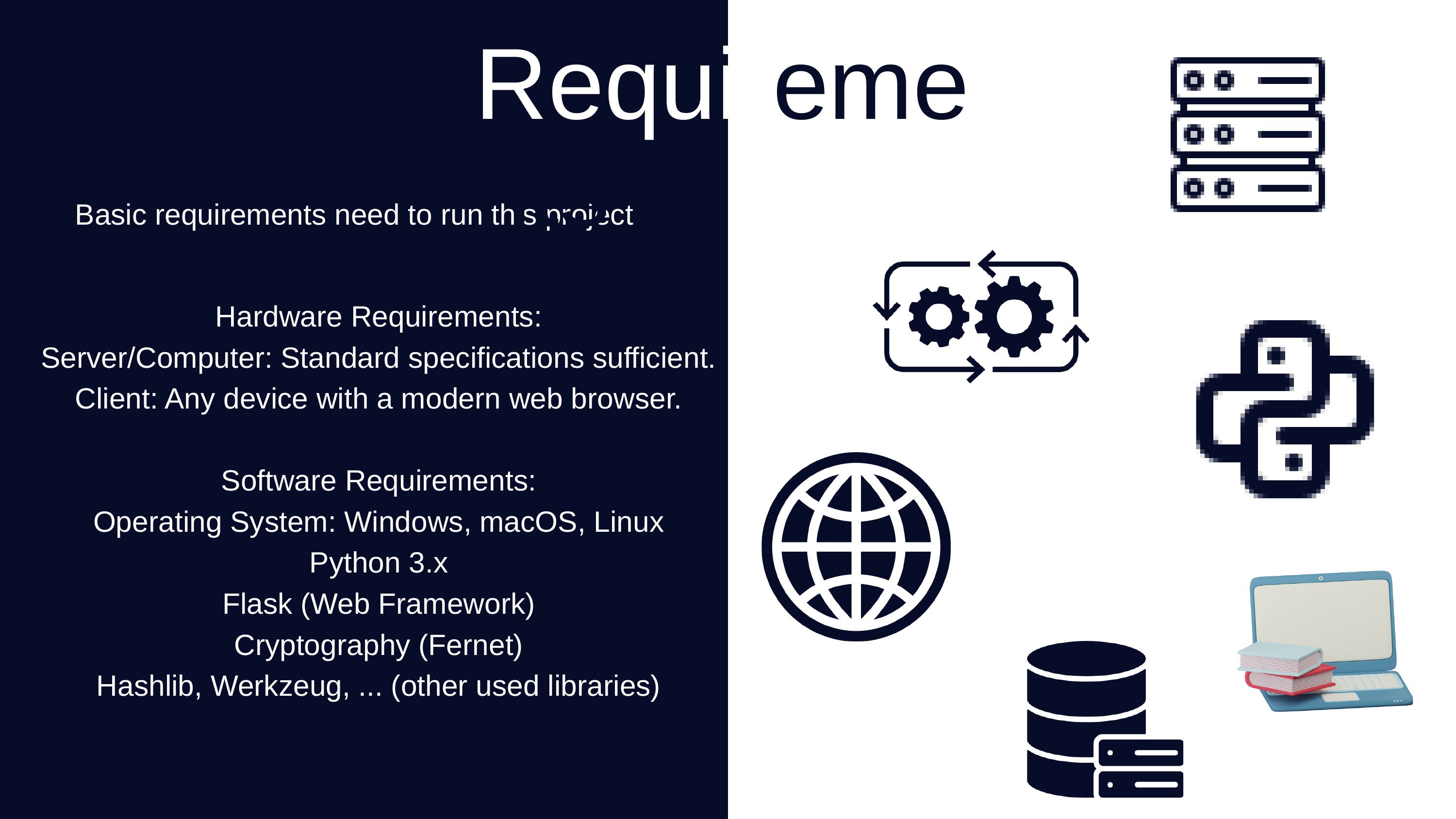

Requirements

Basic requirements need to run this project

Hardware Requirements:
Server/Computer: Standard specifications sufficient.
Client: Any device with a modern web browser.

Software Requirements:
Operating System: Windows, macOS, Linux
Python 3.x
Flask (Web Framework)
Cryptography (Fernet)
Hashlib, Werkzeug, ... (other used libraries)